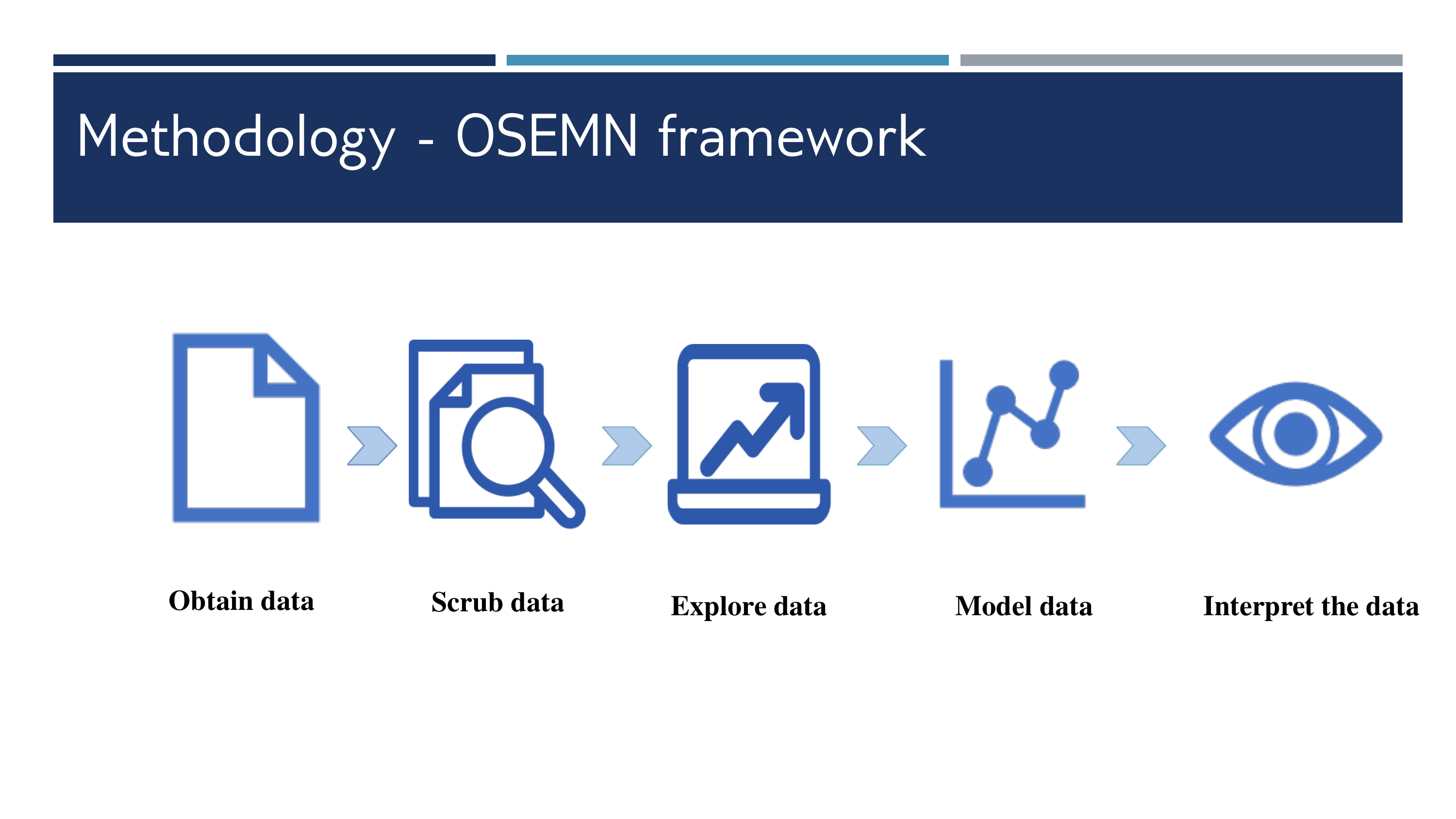

Methodology - OSEMN framework
Methodology

Obtain data
Scrub data
Explore data
Model data
Interpret the data